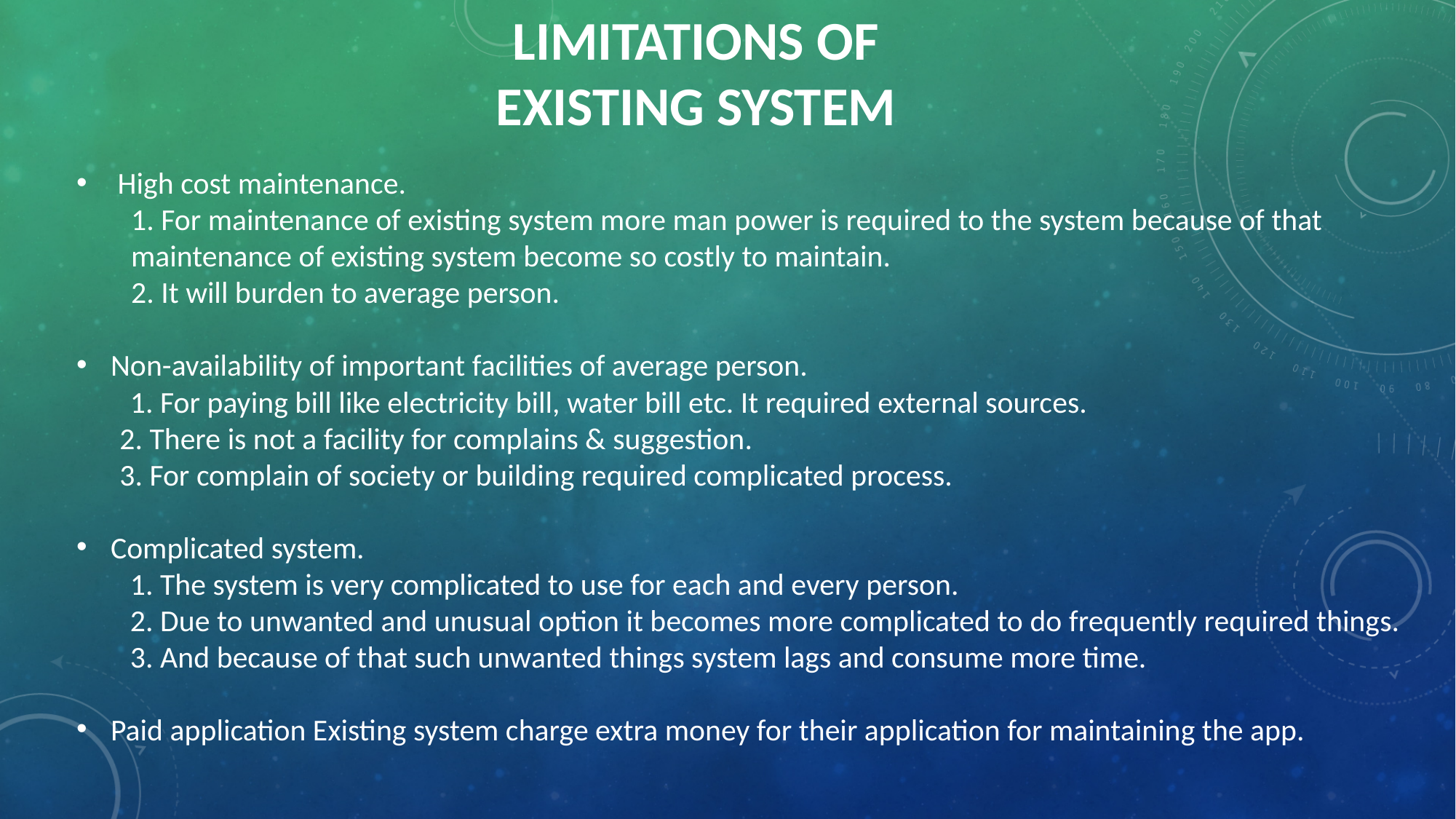

LIMITATIONS OF
     EXISTING SYSTEM

High cost maintenance.
1. For maintenance of existing system more man power is required to the system because of that maintenance of existing system become so costly to maintain.
2. It will burden to average person.

Non-availability of important facilities of average person.
	1. For paying bill like electricity bill, water bill etc. It required external sources.
2. There is not a facility for complains & suggestion.
3. For complain of society or building required complicated process.

Complicated system.
1. The system is very complicated to use for each and every person.
2. Due to unwanted and unusual option it becomes more complicated to do frequently required things.
3. And because of that such unwanted things system lags and consume more time.

Paid application Existing system charge extra money for their application for maintaining the app.